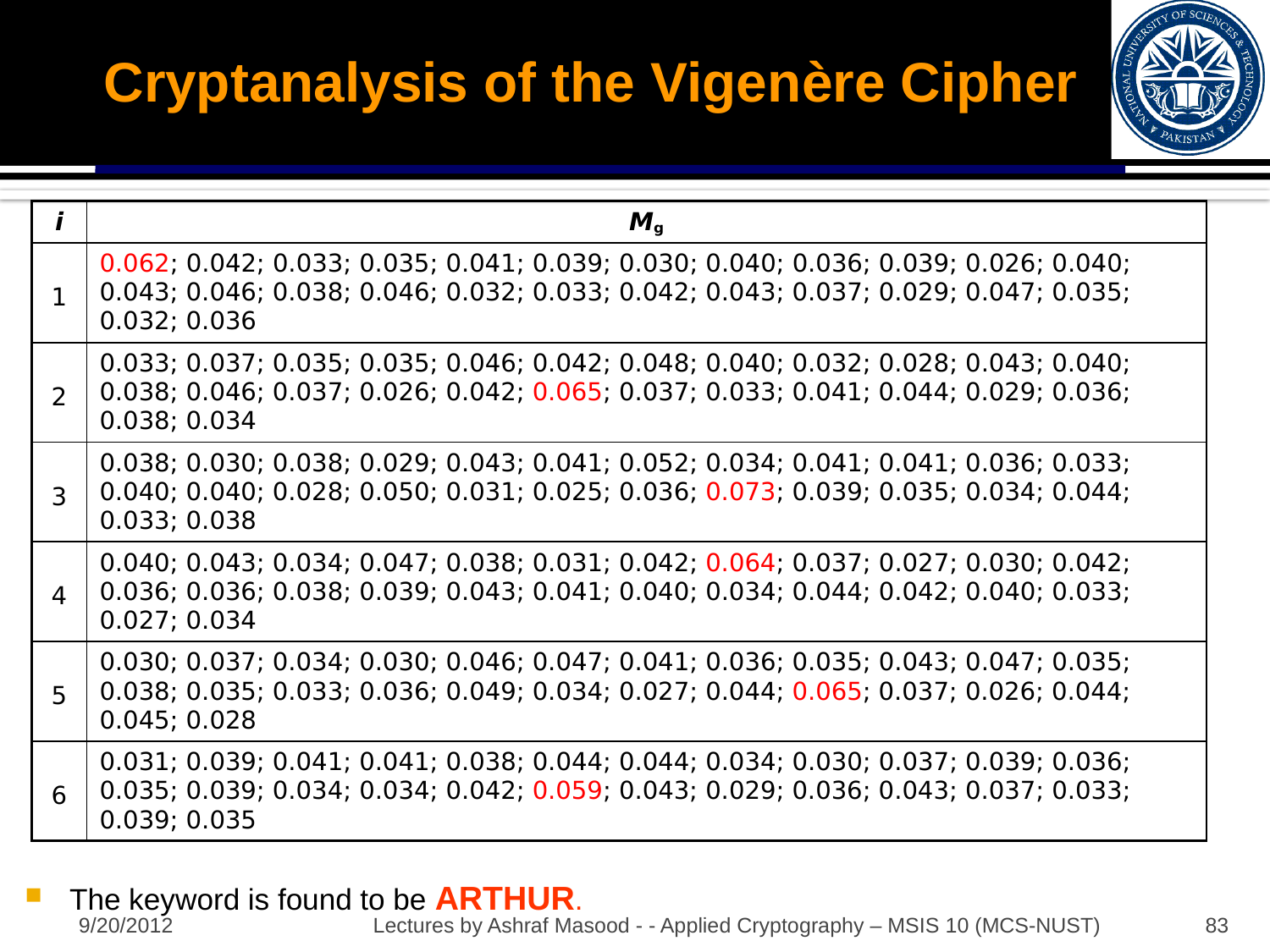

# Cryptanalysis of the Vigenère Cipher
| i | Mg |
| --- | --- |
| 1 | 0.062; 0.042; 0.033; 0.035; 0.041; 0.039; 0.030; 0.040; 0.036; 0.039; 0.026; 0.040; 0.043; 0.046; 0.038; 0.046; 0.032; 0.033; 0.042; 0.043; 0.037; 0.029; 0.047; 0.035; 0.032; 0.036 |
| 2 | 0.033; 0.037; 0.035; 0.035; 0.046; 0.042; 0.048; 0.040; 0.032; 0.028; 0.043; 0.040; 0.038; 0.046; 0.037; 0.026; 0.042; 0.065; 0.037; 0.033; 0.041; 0.044; 0.029; 0.036; 0.038; 0.034 |
| 3 | 0.038; 0.030; 0.038; 0.029; 0.043; 0.041; 0.052; 0.034; 0.041; 0.041; 0.036; 0.033; 0.040; 0.040; 0.028; 0.050; 0.031; 0.025; 0.036; 0.073; 0.039; 0.035; 0.034; 0.044; 0.033; 0.038 |
| 4 | 0.040; 0.043; 0.034; 0.047; 0.038; 0.031; 0.042; 0.064; 0.037; 0.027; 0.030; 0.042; 0.036; 0.036; 0.038; 0.039; 0.043; 0.041; 0.040; 0.034; 0.044; 0.042; 0.040; 0.033; 0.027; 0.034 |
| 5 | 0.030; 0.037; 0.034; 0.030; 0.046; 0.047; 0.041; 0.036; 0.035; 0.043; 0.047; 0.035; 0.038; 0.035; 0.033; 0.036; 0.049; 0.034; 0.027; 0.044; 0.065; 0.037; 0.026; 0.044; 0.045; 0.028 |
| 6 | 0.031; 0.039; 0.041; 0.041; 0.038; 0.044; 0.044; 0.034; 0.030; 0.037; 0.039; 0.036; 0.035; 0.039; 0.034; 0.034; 0.042; 0.059; 0.043; 0.029; 0.036; 0.043; 0.037; 0.033; 0.039; 0.035 |
The keyword is found to be ARTHUR.
9/20/2012
Lectures by Ashraf Masood - - Applied Cryptography – MSIS 10 (MCS-NUST)
83